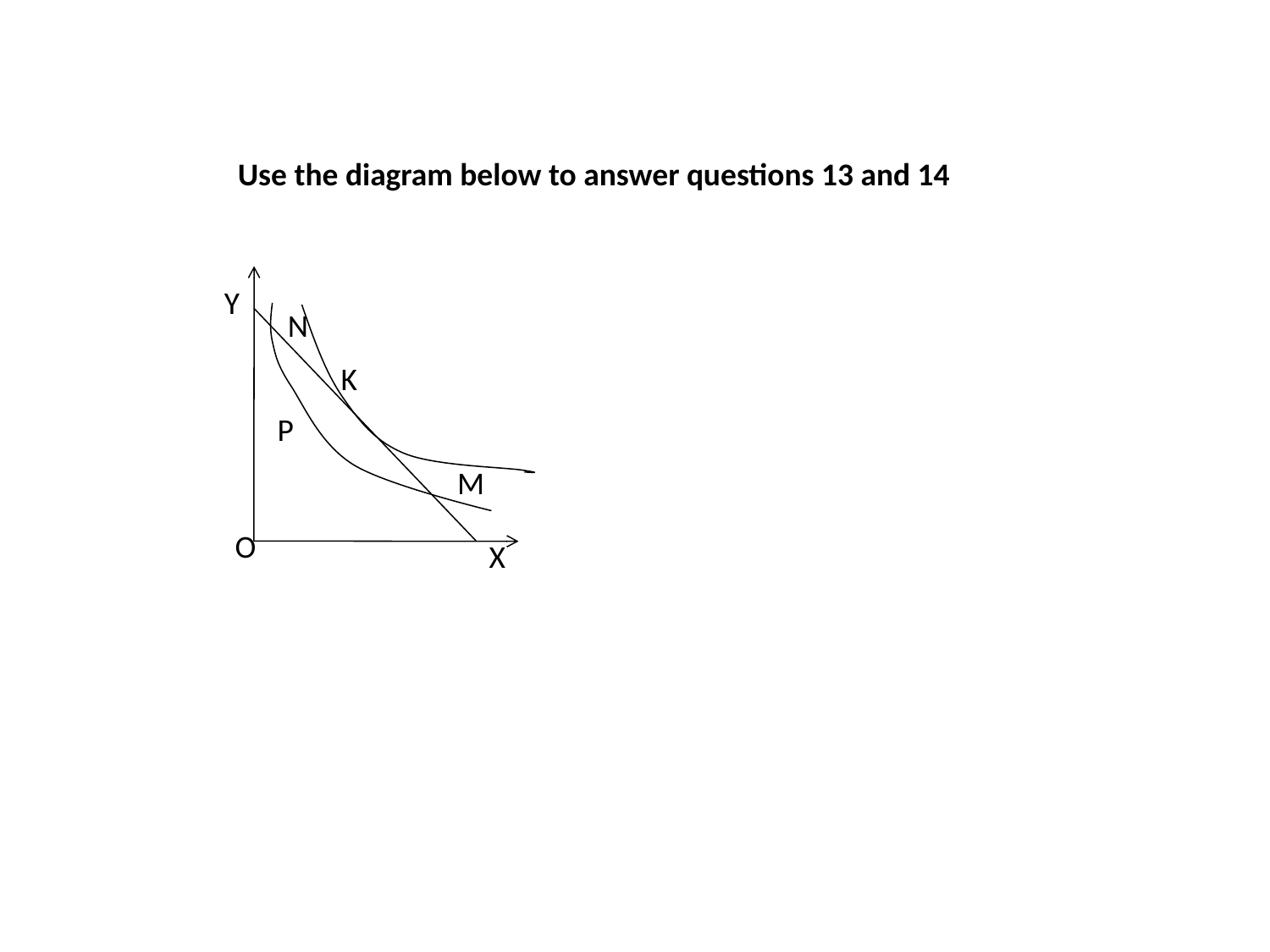

Use the diagram below to answer questions 13 and 14
Y
N

K
P
M
O
X